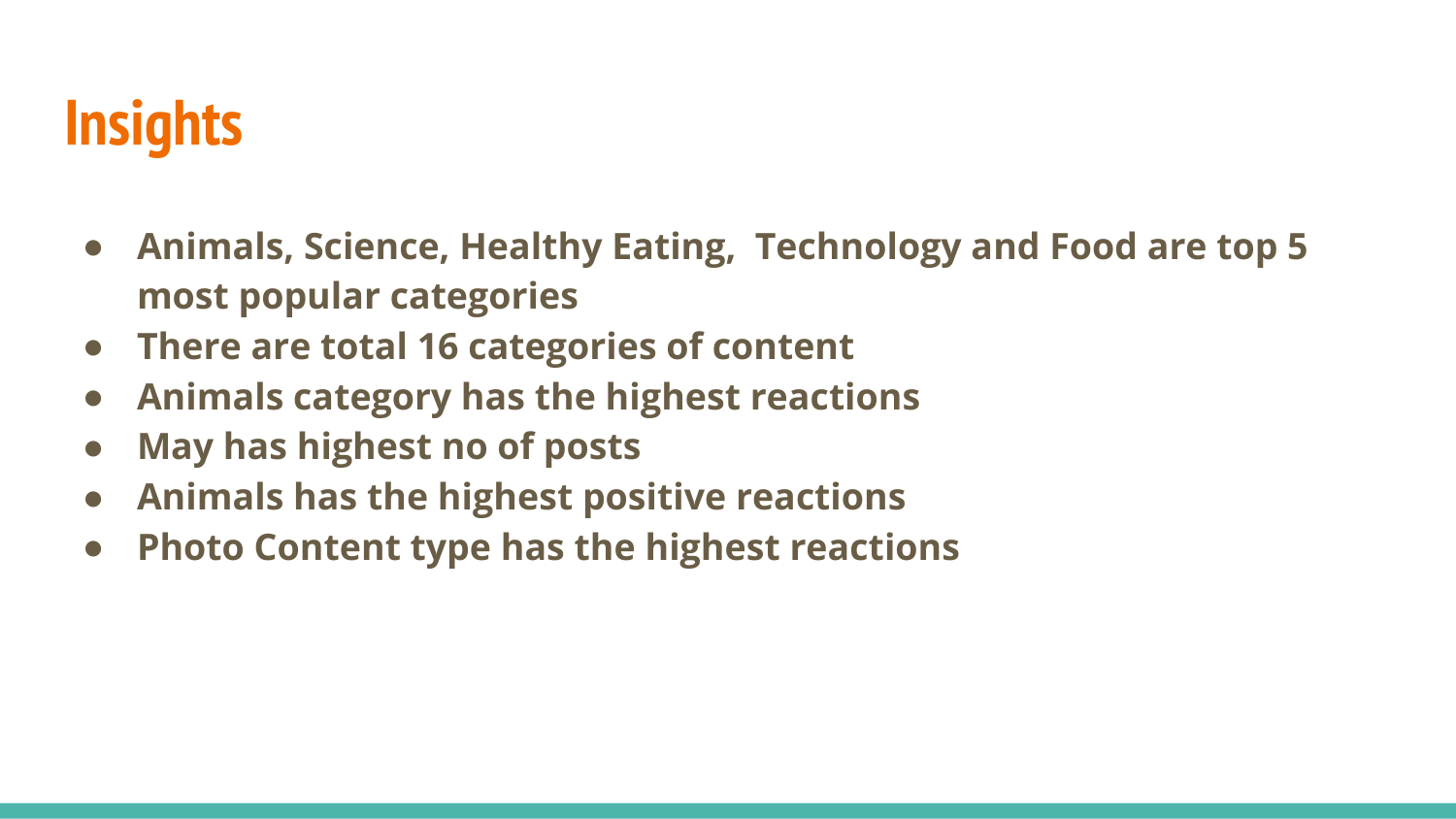

# Insights
Animals, Science, Healthy Eating,  Technology and Food are top 5 most popular categories
There are total 16 categories of content
Animals category has the highest reactions
May has highest no of posts
Animals has the highest positive reactions
Photo Content type has the highest reactions